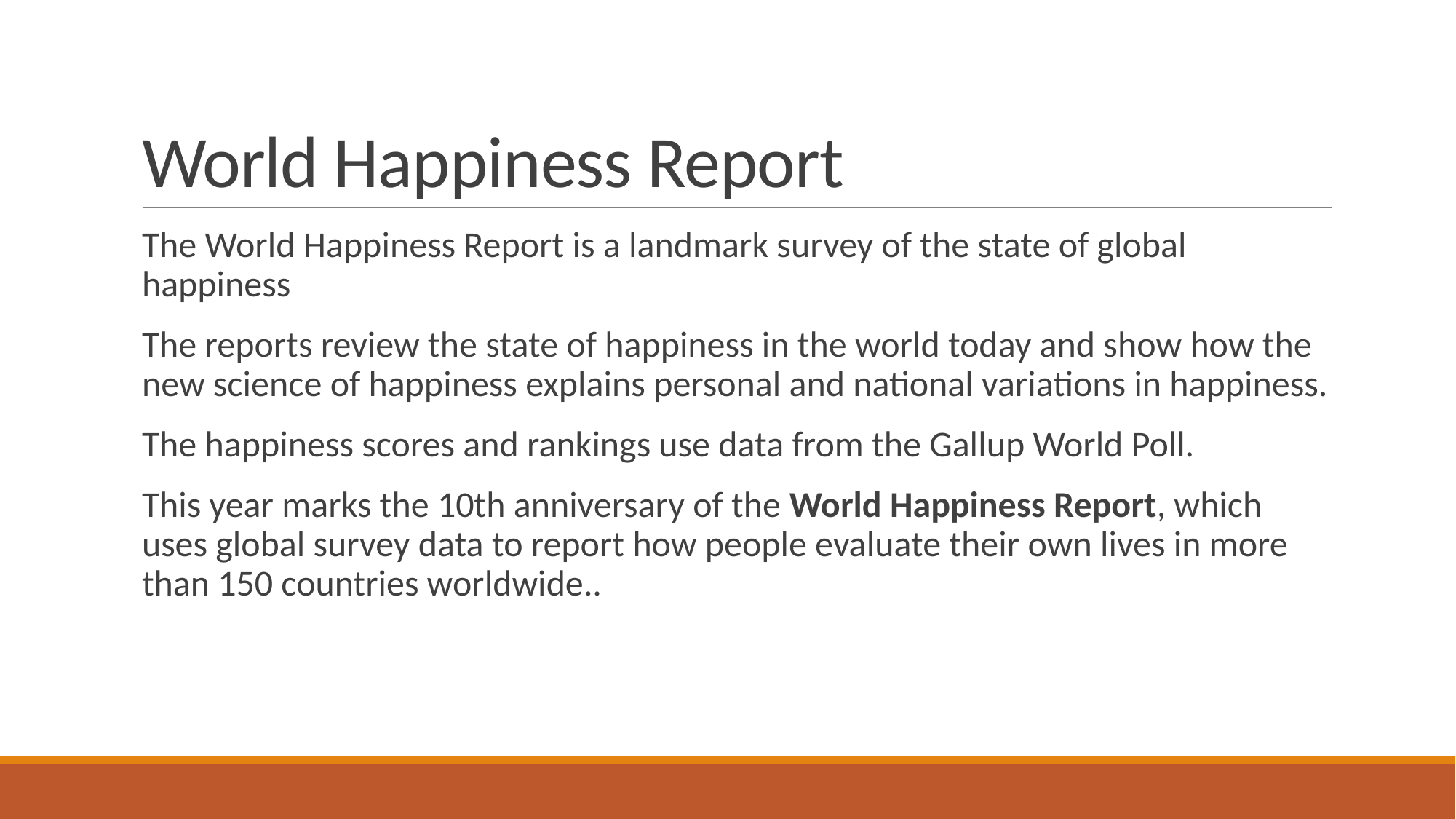

# World Happiness Report
The World Happiness Report is a landmark survey of the state of global happiness
The reports review the state of happiness in the world today and show how the new science of happiness explains personal and national variations in happiness.
The happiness scores and rankings use data from the Gallup World Poll.
This year marks the 10th anniversary of the World Happiness Report, which uses global survey data to report how people evaluate their own lives in more than 150 countries worldwide..